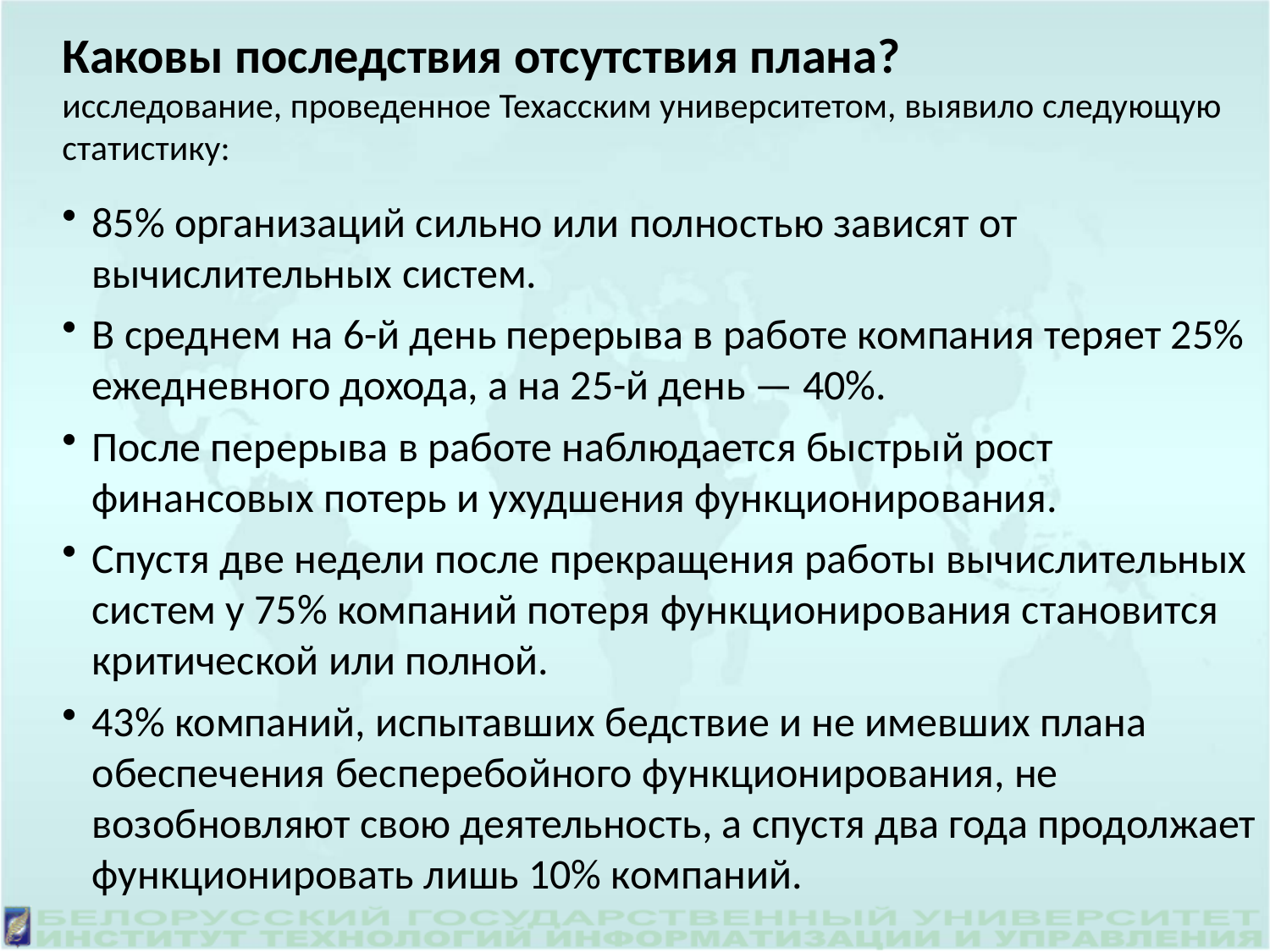

Каковы последствия отсутствия плана?
исследование, проведенное Техасским университетом, выявило следующую статистику:

85% организаций сильно или полностью зависят от вычислительных систем.
В среднем на 6-й день перерыва в работе компания теряет 25% ежедневного дохода, а на 25-й день — 40%.
После перерыва в работе наблюдается быстрый рост финансовых потерь и ухудшения функционирования.
Спустя две недели после прекращения работы вычислительных систем у 75% компаний потеря функционирования становится критической или полной.
43% компаний, испытавших бедствие и не имевших плана обеспечения бесперебойного функционирования, не возобновляют свою деятельность, а спустя два года продолжает функционировать лишь 10% компаний.